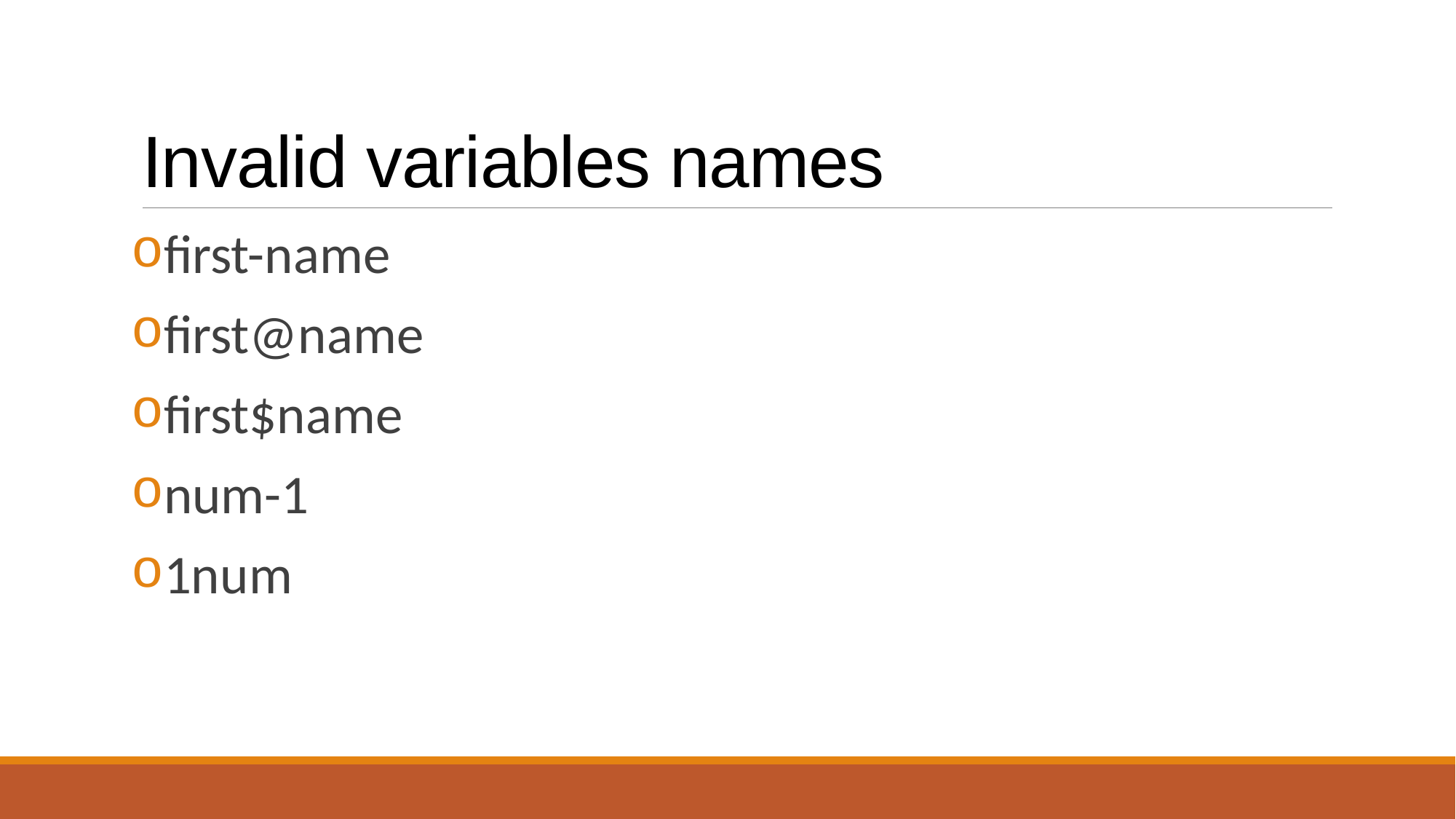

# Invalid variables names
first-name
first@name
first$name
num-1
1num